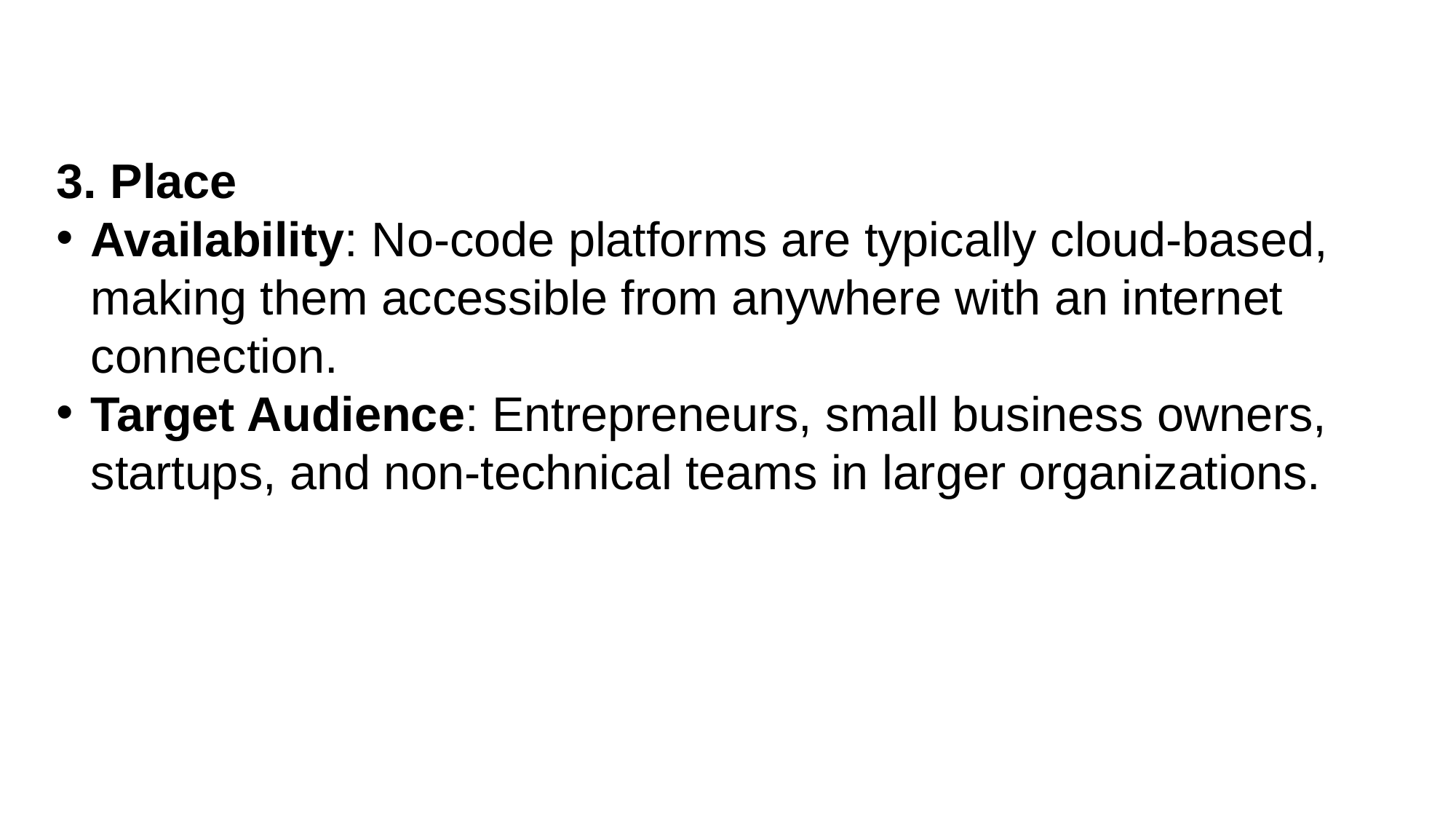

3. Place
Availability: No-code platforms are typically cloud-based, making them accessible from anywhere with an internet connection.
Target Audience: Entrepreneurs, small business owners, startups, and non-technical teams in larger organizations.